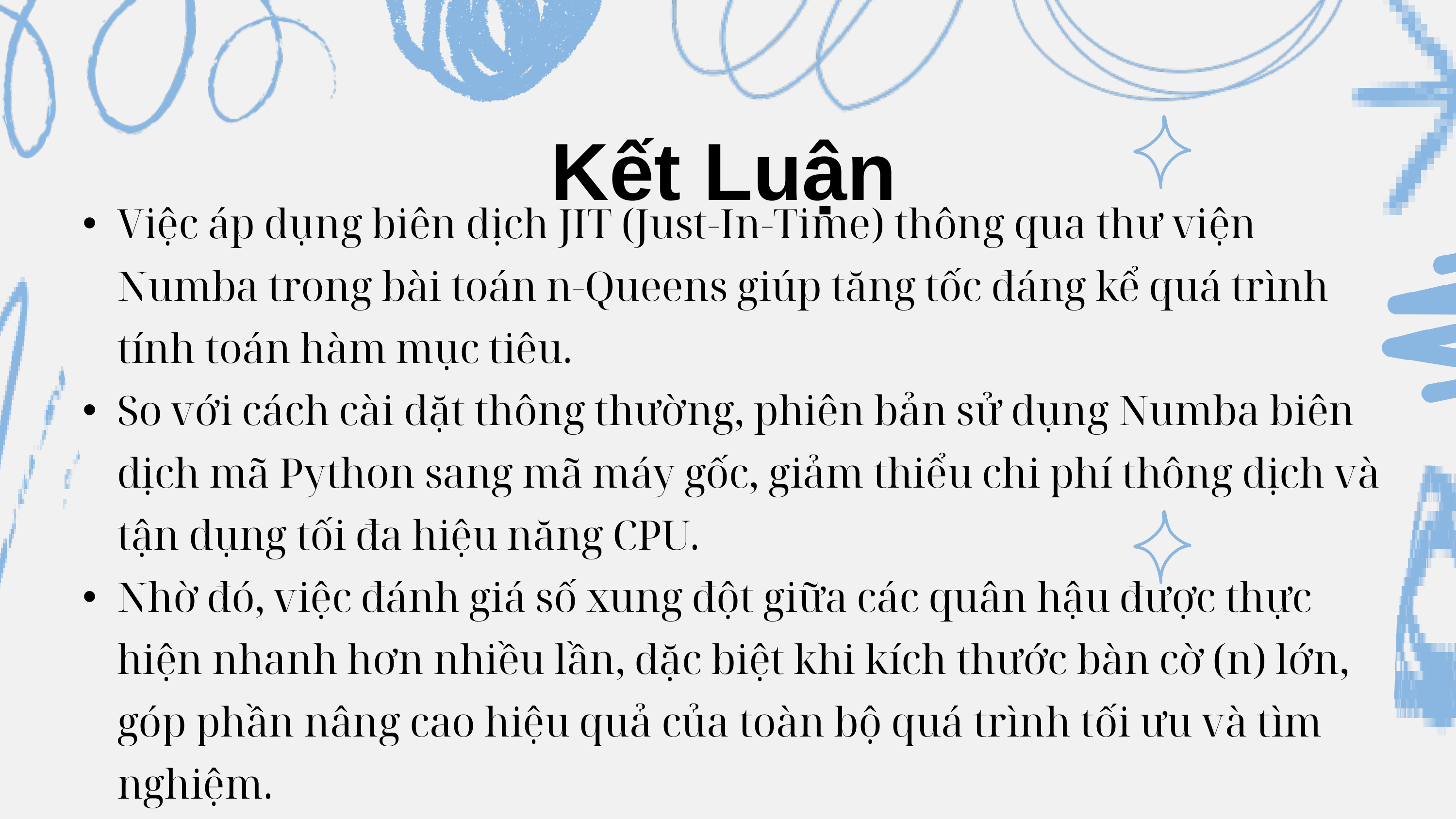

Kết Luận

Việc áp dụng biên dịch JIT (Just-In-Time) thông qua thư viện Numba trong bài toán n-Queens giúp tăng tốc đáng kể quá trình tính toán hàm mục tiêu.
So với cách cài đặt thông thường, phiên bản sử dụng Numba biên dịch mã Python sang mã máy gốc, giảm thiểu chi phí thông dịch và tận dụng tối đa hiệu năng CPU.
Nhờ đó, việc đánh giá số xung đột giữa các quân hậu được thực hiện nhanh hơn nhiều lần, đặc biệt khi kích thước bàn cờ (n) lớn, góp phần nâng cao hiệu quả của toàn bộ quá trình tối ưu và tìm nghiệm.